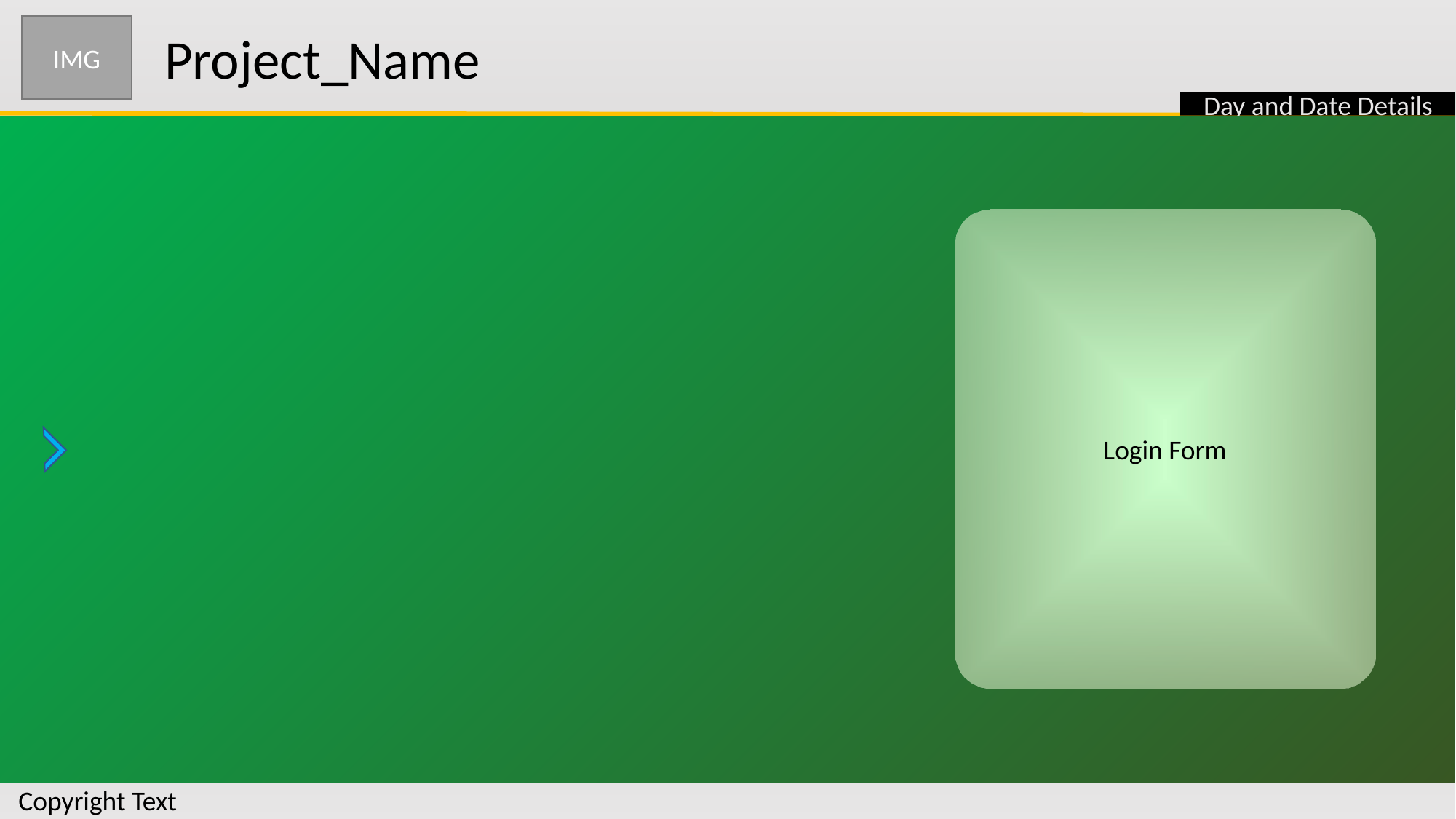

IMG
Project_Name
Day and Date Details

Login Form

Copyright Text